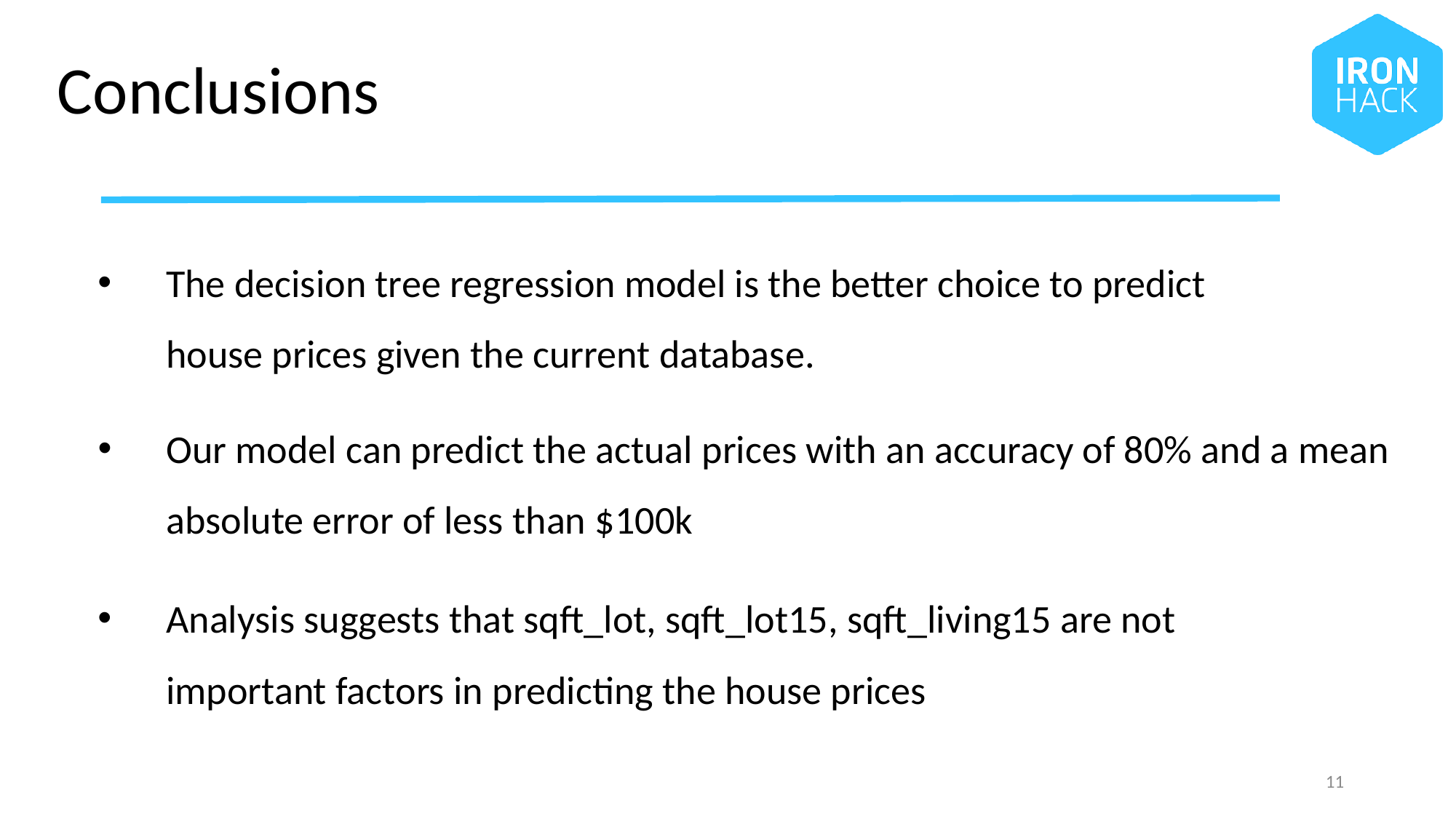

Conclusions
The decision tree regression model is the better choice to predict house prices given the current database.
Our model can predict the actual prices with an accuracy of 80% and a mean absolute error of less than $100k
Analysis suggests that sqft_lot, sqft_lot15, sqft_living15 are not important factors in predicting the house prices
11